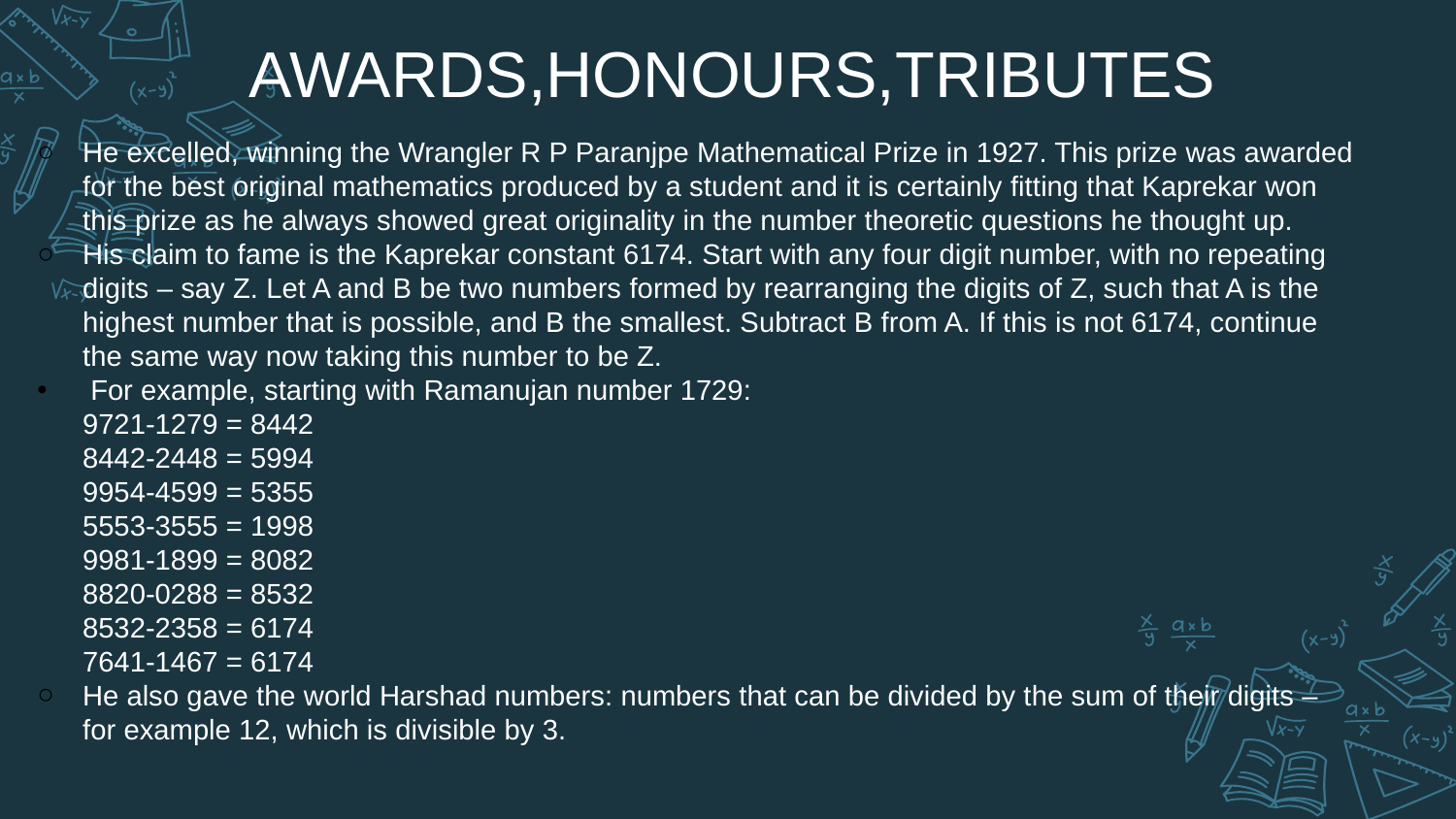

# AWARDS,HONOURS,TRIBUTES
He excelled, winning the Wrangler R P Paranjpe Mathematical Prize in 1927. This prize was awarded for the best original mathematics produced by a student and it is certainly fitting that Kaprekar won this prize as he always showed great originality in the number theoretic questions he thought up.
His claim to fame is the Kaprekar constant 6174. Start with any four digit number, with no repeating digits – say Z. Let A and B be two numbers formed by rearranging the digits of Z, such that A is the highest number that is possible, and B the smallest. Subtract B from A. If this is not 6174, continue the same way now taking this number to be Z.
 For example, starting with Ramanujan number 1729:
9721-1279 = 8442
8442-2448 = 5994
9954-4599 = 5355
5553-3555 = 1998
9981-1899 = 8082
8820-0288 = 8532
8532-2358 = 6174
7641-1467 = 6174
He also gave the world Harshad numbers: numbers that can be divided by the sum of their digits – for example 12, which is divisible by 3.